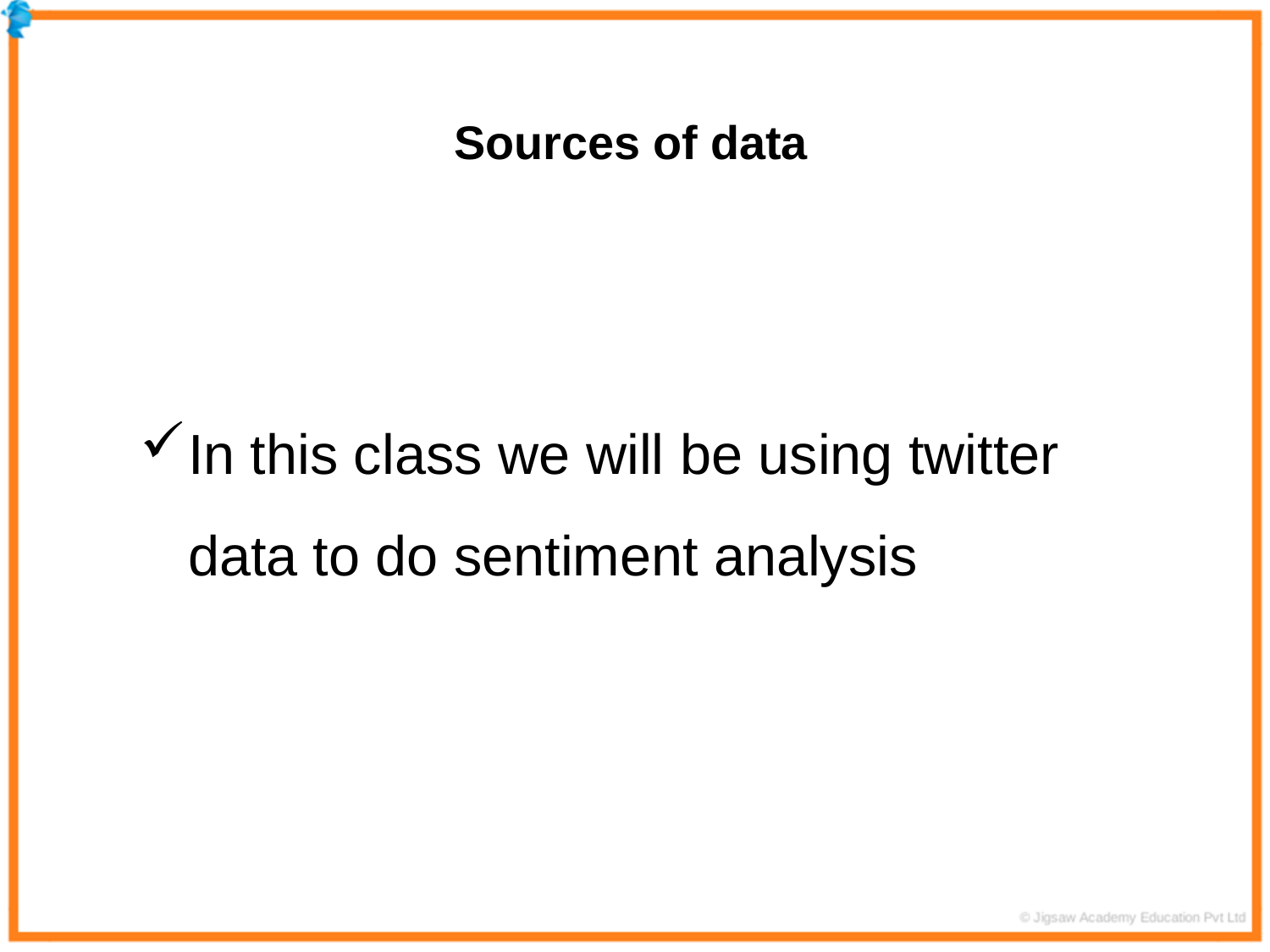

Sources of data

In this class we will be using twitter data to do sentiment analysis